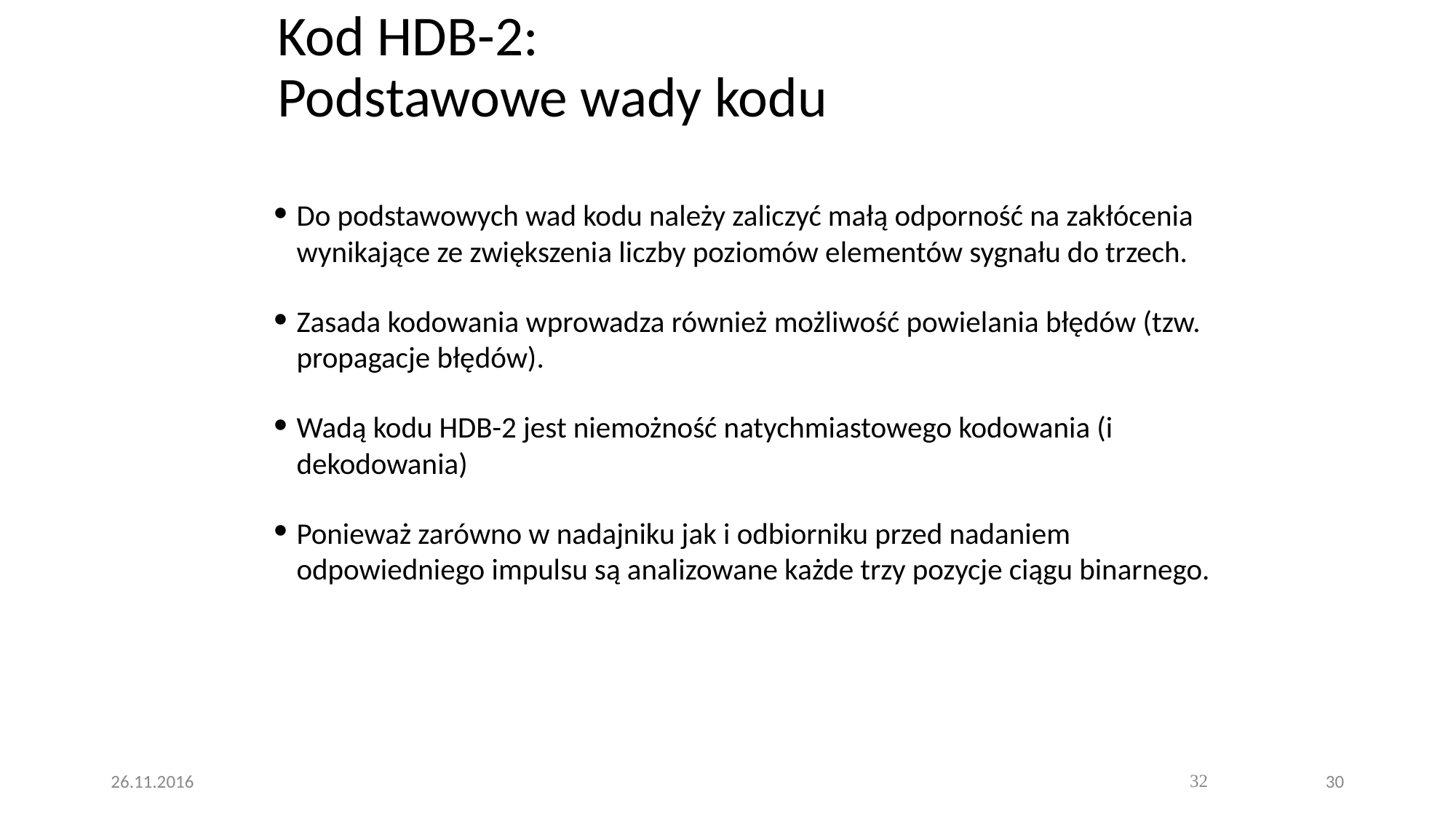

# Kod HDB-2: Podstawowe wady kodu
Do podstawowych wad kodu należy zaliczyć małą odporność na zakłócenia wynikające ze zwiększenia liczby poziomów elementów sygnału do trzech.
Zasada kodowania wprowadza również możliwość powielania błędów (tzw. propagacje błędów).
Wadą kodu HDB-2 jest niemożność natychmiastowego kodowania (i dekodowania)
Ponieważ zarówno w nadajniku jak i odbiorniku przed nadaniem odpowiedniego impulsu są analizowane każde trzy pozycje ciągu binarnego.
32
26.11.2016
30